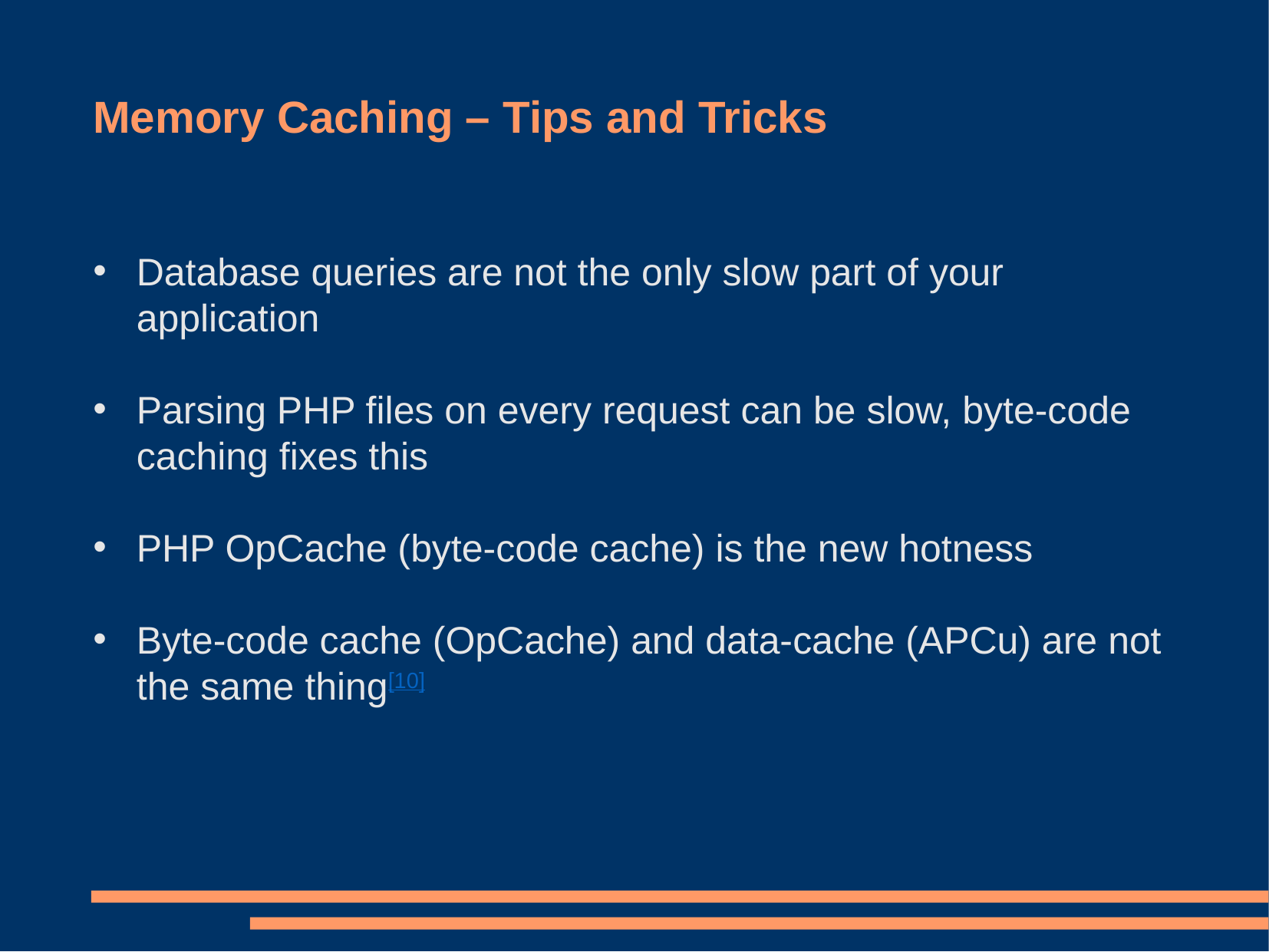

Memory Caching – Tips and Tricks
Database queries are not the only slow part of your application
Parsing PHP files on every request can be slow, byte-code caching fixes this
PHP OpCache (byte-code cache) is the new hotness
Byte-code cache (OpCache) and data-cache (APCu) are not the same thing[10]